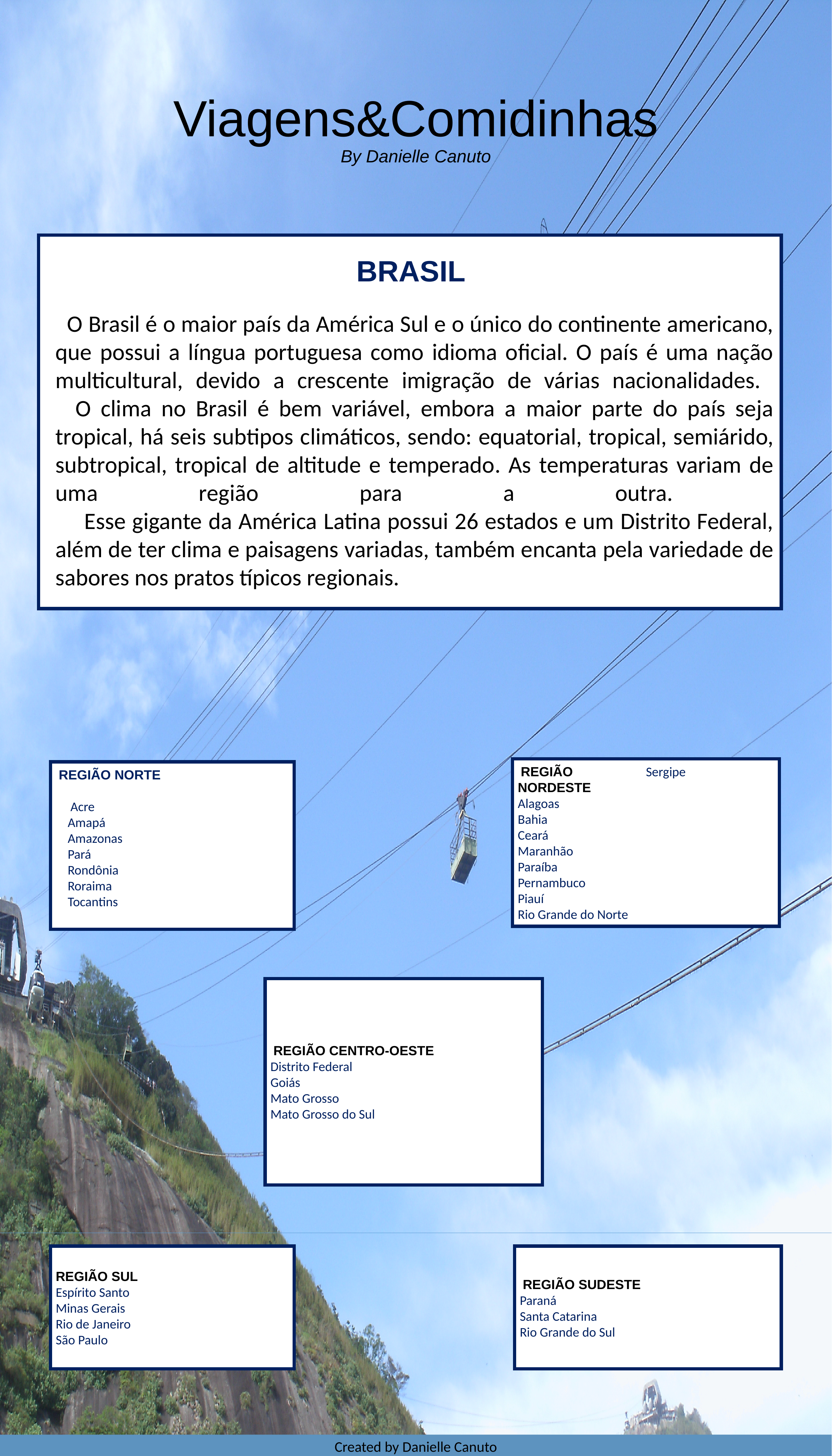

# Viagens&Comidinhas By Danielle Canuto

BRASIL

  O Brasil é o maior país da América Sul e o único do continente americano, que possui a língua portuguesa como idioma oficial. O país é uma nação multicultural, devido a crescente imigração de várias nacionalidades.
  O clima no Brasil é bem variável, embora a maior parte do país seja tropical, há seis subtipos climáticos, sendo: equatorial, tropical, semiárido, subtropical, tropical de altitude e temperado. As temperaturas variam de uma região para a outra.
    Esse gigante da América Latina possui 26 estados e um Distrito Federal, além de ter clima e paisagens variadas, também encanta pela variedade de sabores nos pratos típicos regionais.

 REGIÃO NORDESTE
Alagoas
Bahia
Ceará
Maranhão
Paraíba
Pernambuco
Piauí
Rio Grande do Norte
Sergipe
 REGIÃO NORTE

    Acre
    Amapá
    Amazonas
    Pará
    Rondônia
    Roraima
    Tocantins

 REGIÃO CENTRO-OESTE
Distrito Federal
Goiás
Mato Grosso
Mato Grosso do Sul
REGIÃO SUL
Espírito Santo
Minas Gerais
Rio de Janeiro
São Paulo
 REGIÃO SUDESTE
Paraná
Santa Catarina
Rio Grande do Sul
Created by Danielle Canuto